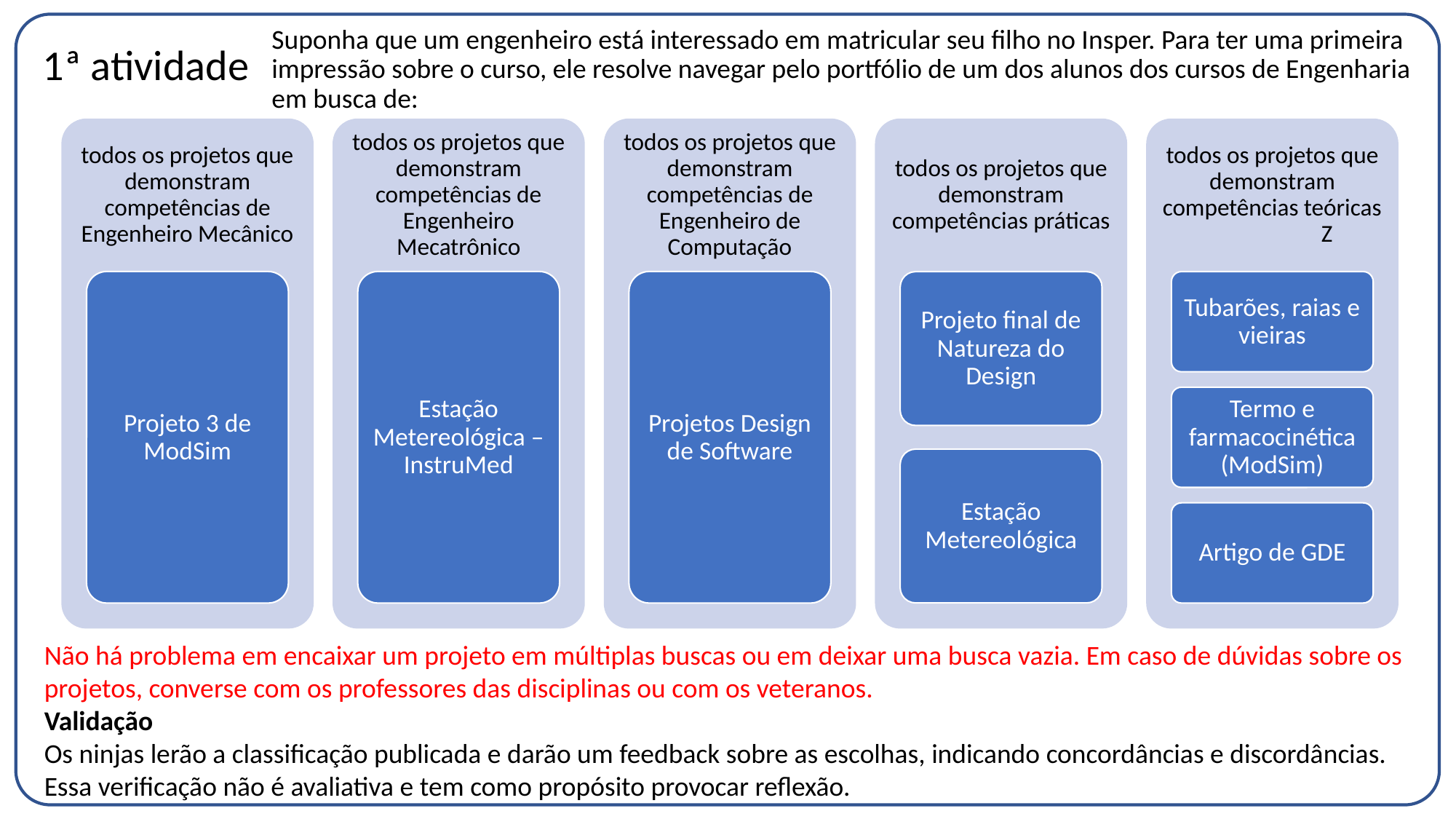

# 1ª atividade
Suponha que um engenheiro está interessado em matricular seu filho no Insper. Para ter uma primeira impressão sobre o curso, ele resolve navegar pelo portfólio de um dos alunos dos cursos de Engenharia em busca de:

todos os projetos que demonstram competências de Engenheiro Mecânico

todos os projetos que demonstram competências de Engenheiro Mecatrônico

todos os projetos que demonstram competências de Engenheiro de Computação

todos os projetos que demonstram competências práticas

todos os projetos que demonstram competências teóricas	Z

Tubarões, raias e vieiras
Projeto final de Natureza do Design
Projeto 3 de ModSim
Estação Metereológica – InstruMed
Projetos Design de Software

Termo e farmacocinética (ModSim)

Estação Metereológica

Artigo de GDE
Não há problema em encaixar um projeto em múltiplas buscas ou em deixar uma busca vazia. Em caso de dúvidas sobre os projetos, converse com os professores das disciplinas ou com os veteranos.
Validação
Os ninjas lerão a classificação publicada e darão um feedback sobre as escolhas, indicando concordâncias e discordâncias. Essa verificação não é avaliativa e tem como propósito provocar reflexão.